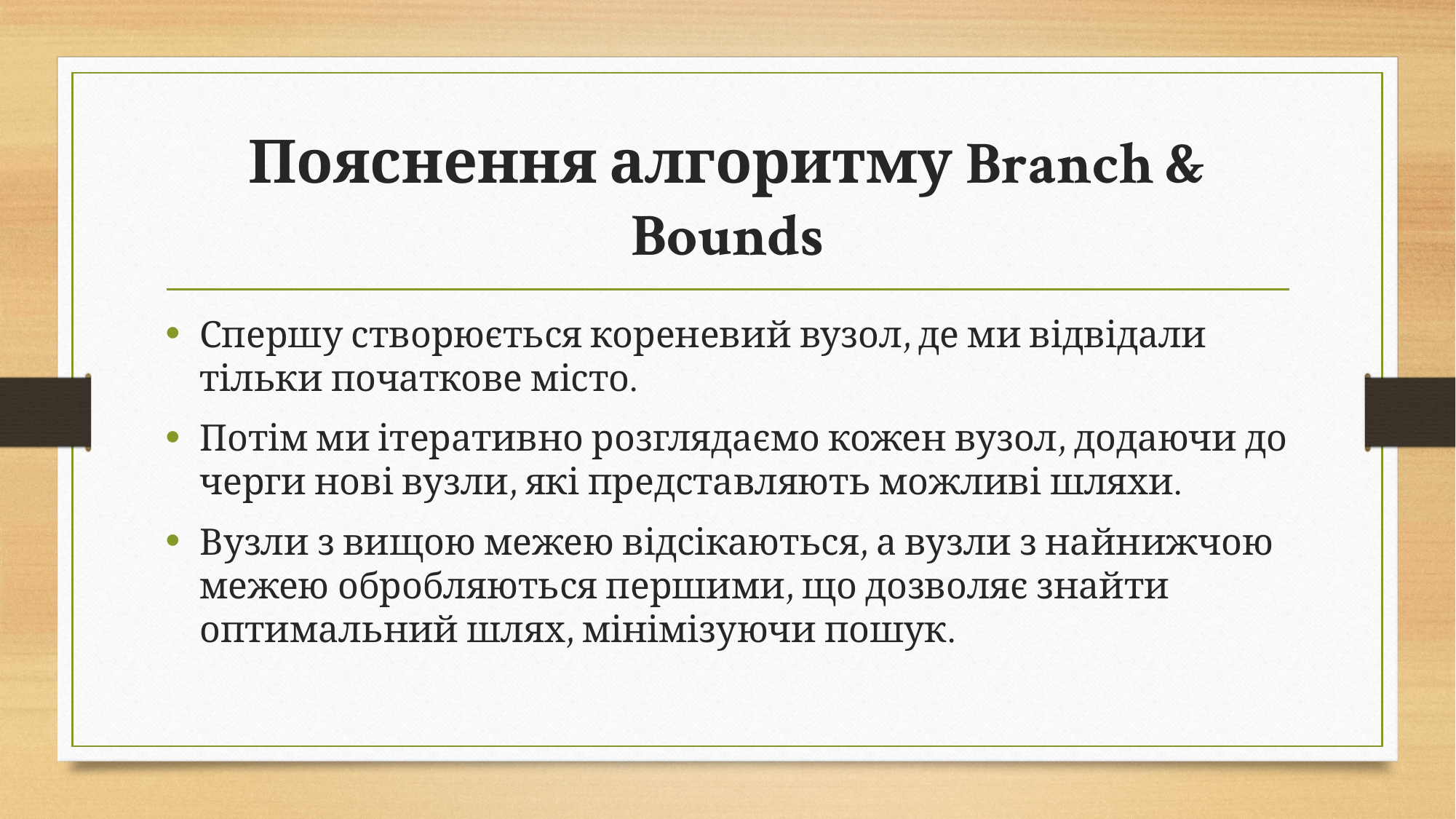

# Пояснення алгоритму Branch & Bounds
Спершу створюється кореневий вузол, де ми відвідали тільки початкове місто.
Потім ми ітеративно розглядаємо кожен вузол, додаючи до черги нові вузли, які представляють можливі шляхи.
Вузли з вищою межею відсікаються, а вузли з найнижчою межею обробляються першими, що дозволяє знайти оптимальний шлях, мінімізуючи пошук.